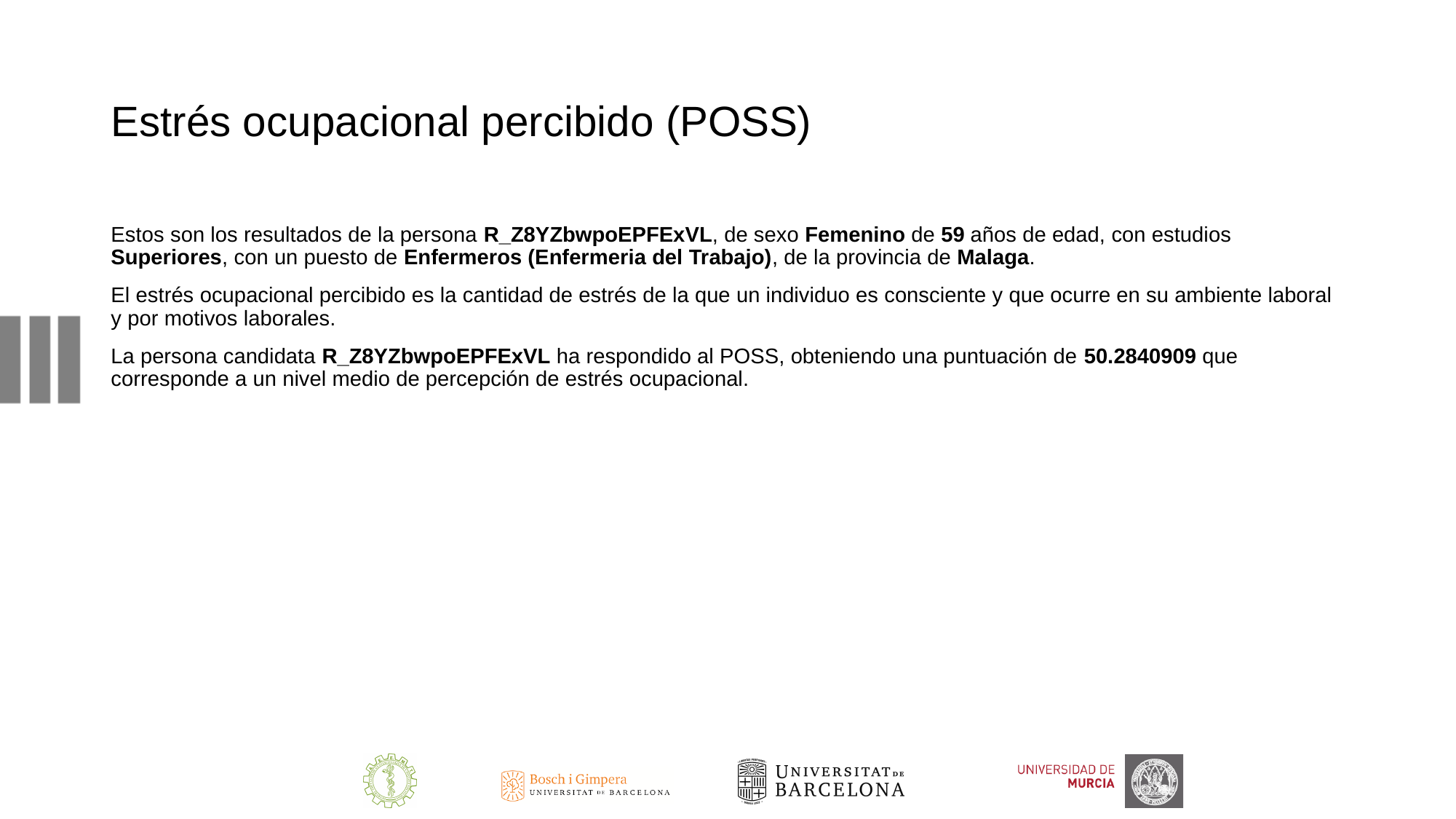

# Estrés ocupacional percibido (POSS)
Estos son los resultados de la persona R_Z8YZbwpoEPFExVL, de sexo Femenino de 59 años de edad, con estudios Superiores, con un puesto de Enfermeros (Enfermeria del Trabajo), de la provincia de Malaga.
El estrés ocupacional percibido es la cantidad de estrés de la que un individuo es consciente y que ocurre en su ambiente laboral y por motivos laborales.
La persona candidata R_Z8YZbwpoEPFExVL ha respondido al POSS, obteniendo una puntuación de 50.2840909 que corresponde a un nivel medio de percepción de estrés ocupacional.